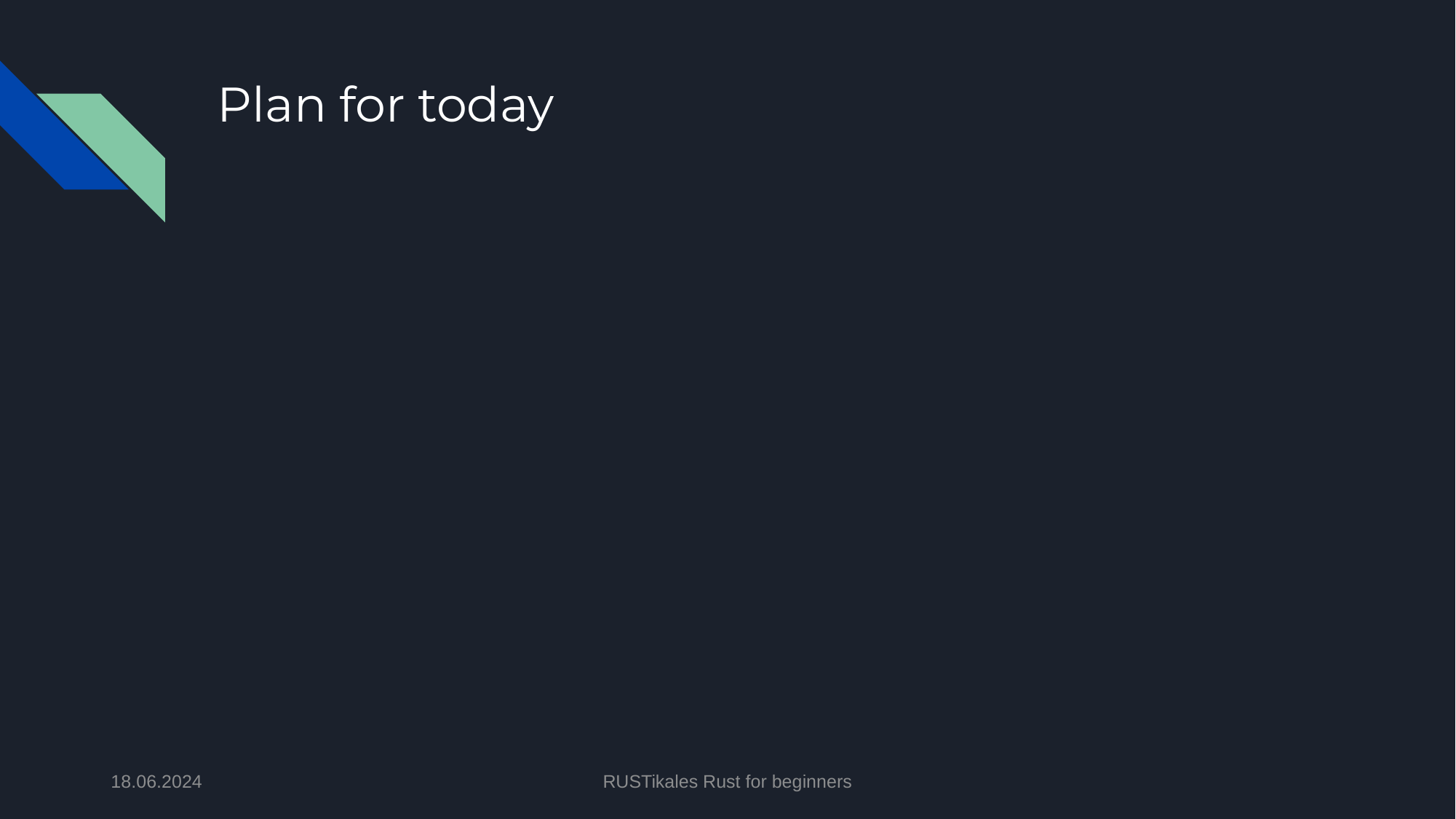

# Plan for today
18.06.2024
RUSTikales Rust for beginners